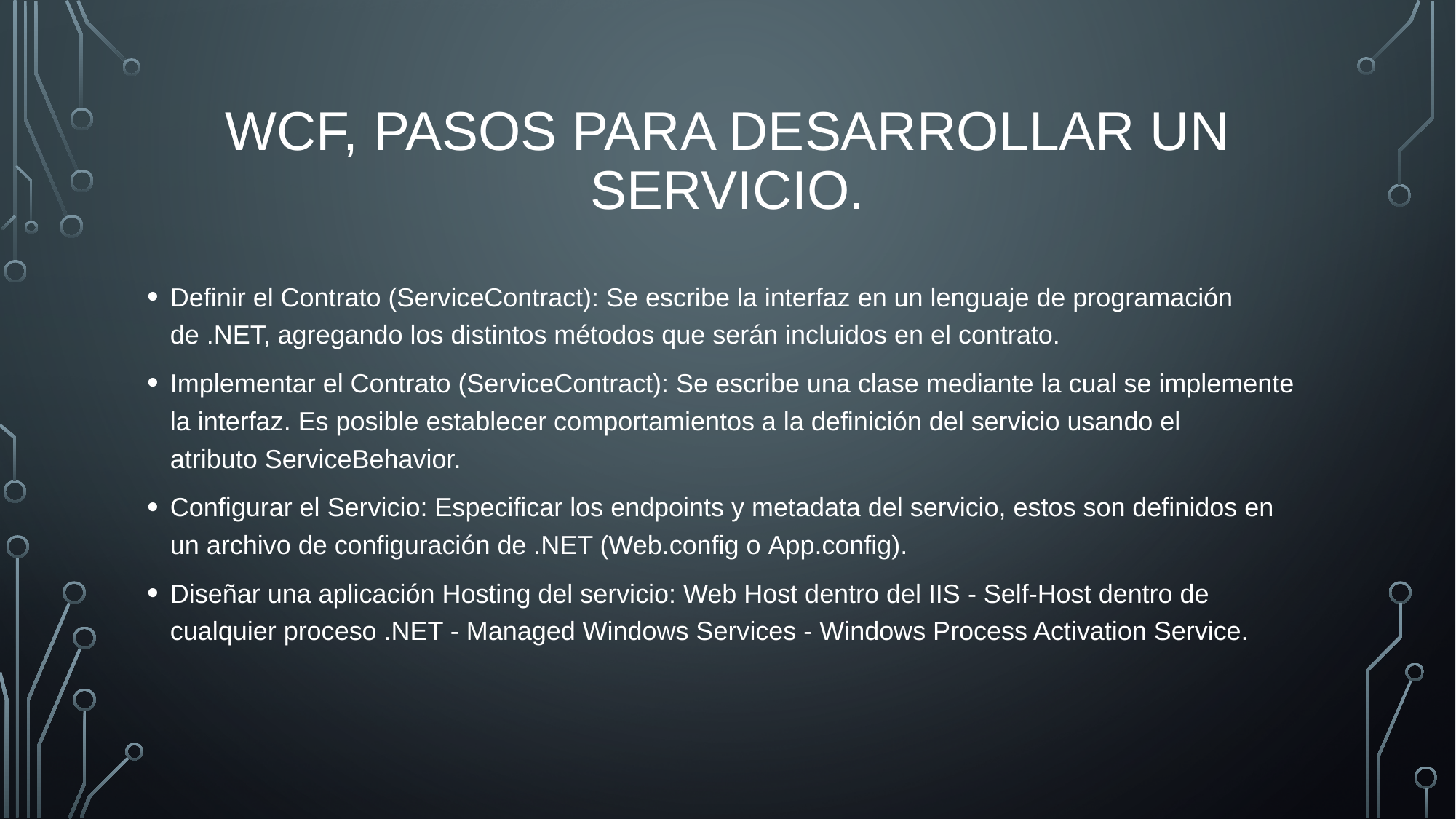

# WCF, Pasos para desarrollar un servicio.
Definir el Contrato (ServiceContract): Se escribe la interfaz en un lenguaje de programación de .NET, agregando los distintos métodos que serán incluidos en el contrato.
Implementar el Contrato (ServiceContract): Se escribe una clase mediante la cual se implemente la interfaz. Es posible establecer comportamientos a la definición del servicio usando el atributo ServiceBehavior.
Configurar el Servicio: Especificar los endpoints y metadata del servicio, estos son definidos en un archivo de configuración de .NET (Web.config o App.config).
Diseñar una aplicación Hosting del servicio: Web Host dentro del IIS - Self-Host dentro de cualquier proceso .NET - Managed Windows Services - Windows Process Activation Service.